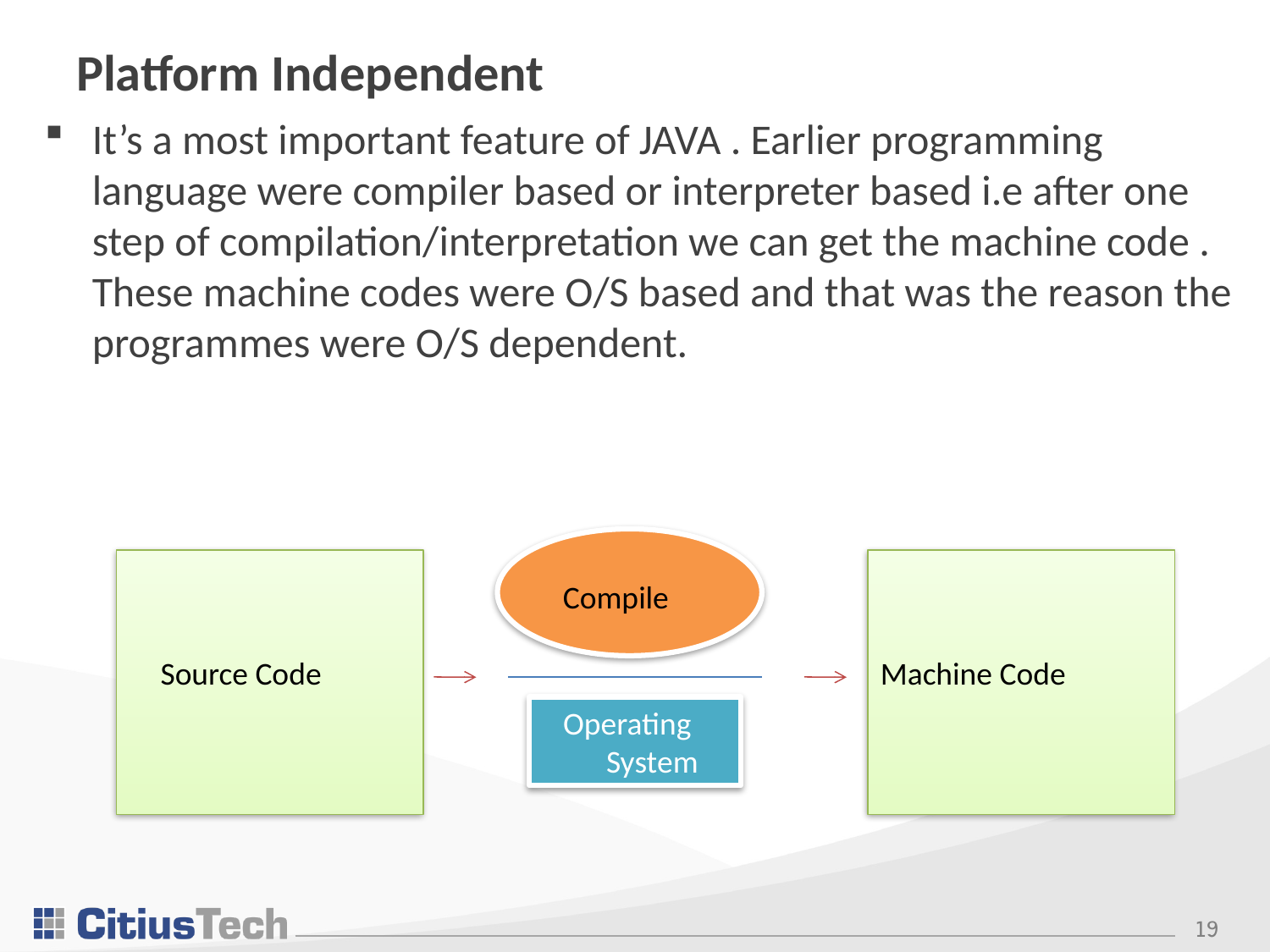

# Platform Independent
It’s a most important feature of JAVA . Earlier programming language were compiler based or interpreter based i.e after one step of compilation/interpretation we can get the machine code . These machine codes were O/S based and that was the reason the programmes were O/S dependent.

Compile
Source Code
Machine Code
   Operating               System